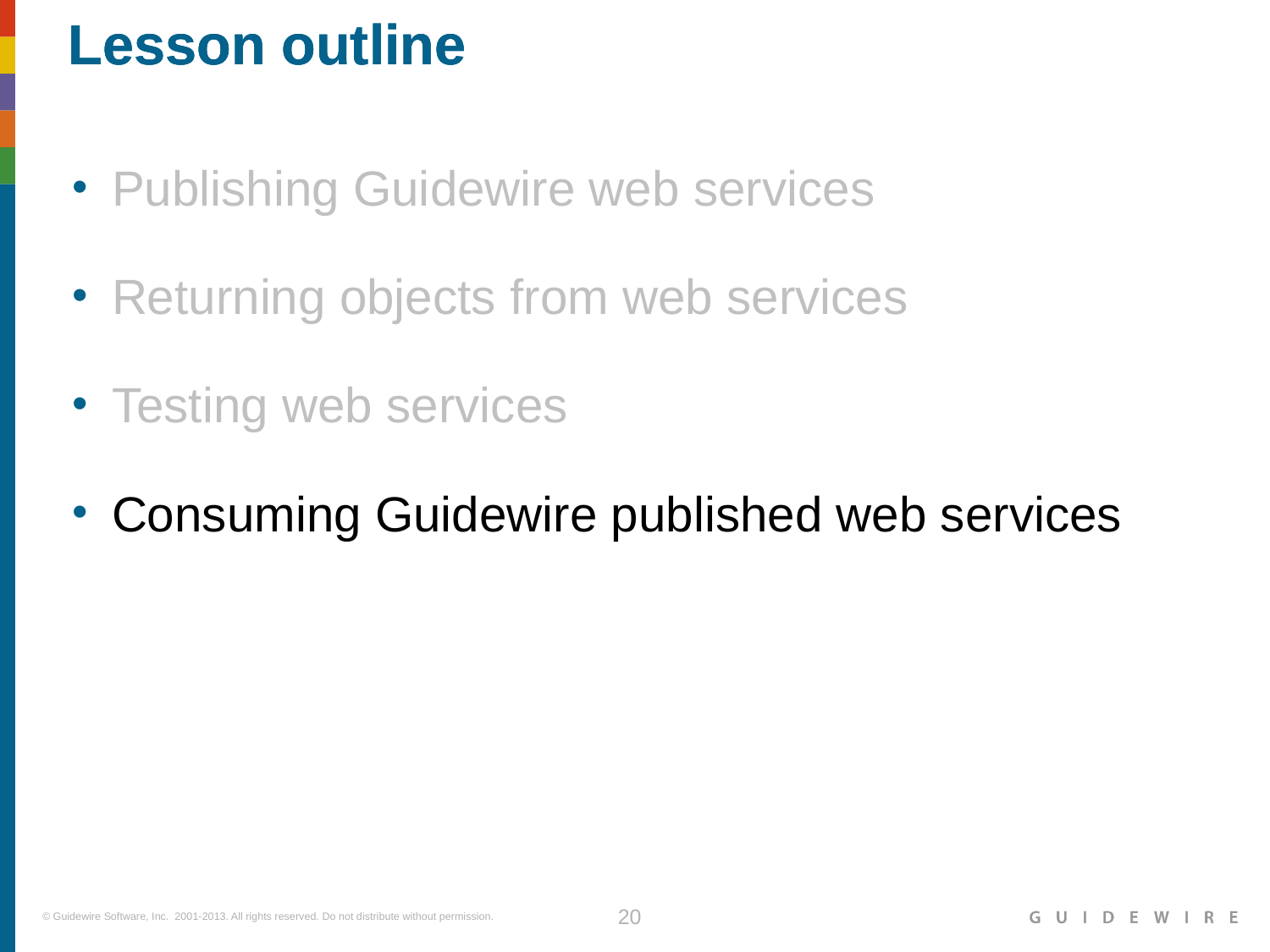

Publishing Guidewire web services
Returning objects from web services
Testing web services
Consuming Guidewire published web services